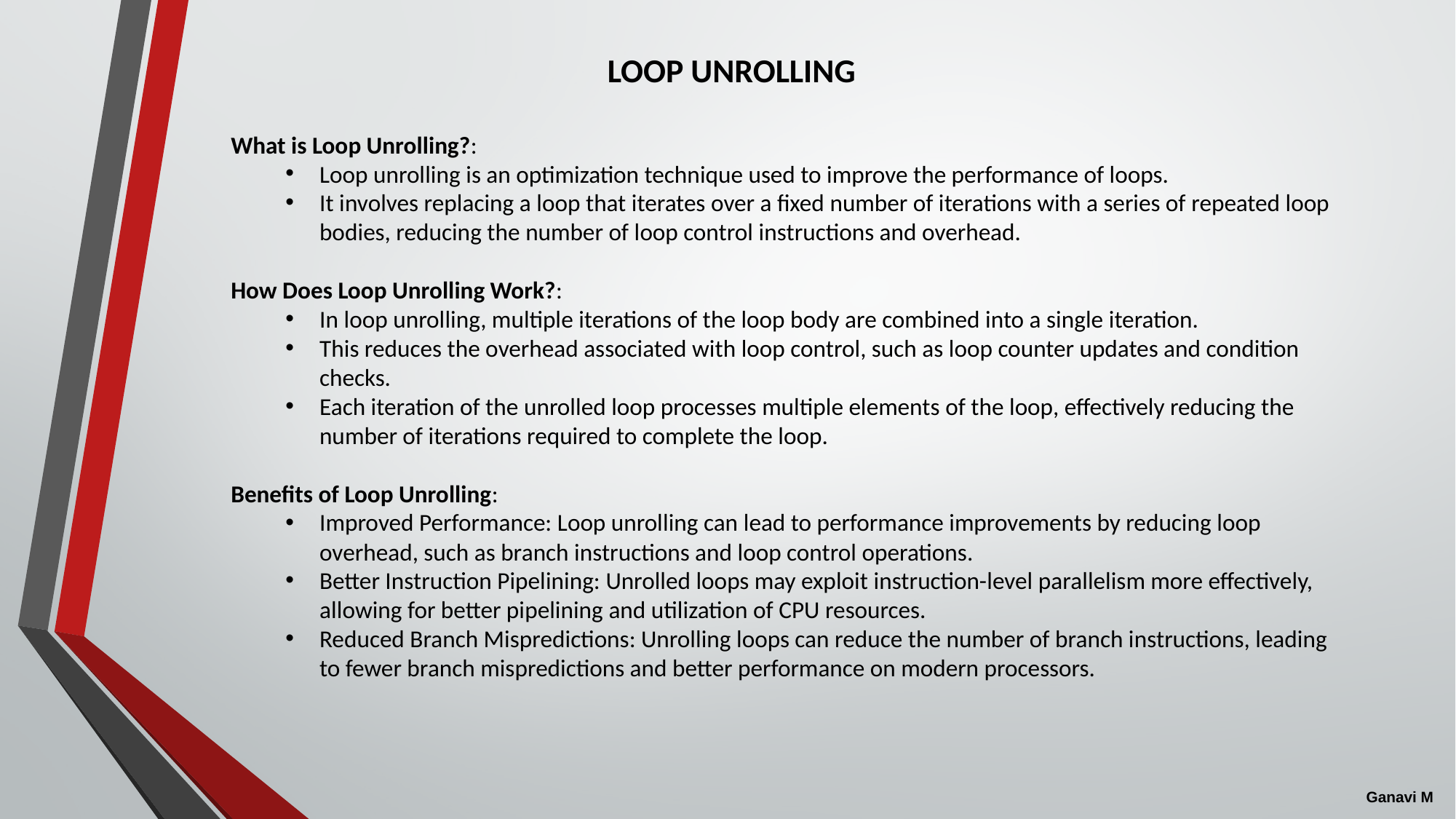

LOOP UNROLLING

What is Loop Unrolling?:
Loop unrolling is an optimization technique used to improve the performance of loops.
It involves replacing a loop that iterates over a fixed number of iterations with a series of repeated loop bodies, reducing the number of loop control instructions and overhead.

How Does Loop Unrolling Work?:
In loop unrolling, multiple iterations of the loop body are combined into a single iteration.
This reduces the overhead associated with loop control, such as loop counter updates and condition checks.
Each iteration of the unrolled loop processes multiple elements of the loop, effectively reducing the number of iterations required to complete the loop.

Benefits of Loop Unrolling:
Improved Performance: Loop unrolling can lead to performance improvements by reducing loop overhead, such as branch instructions and loop control operations.
Better Instruction Pipelining: Unrolled loops may exploit instruction-level parallelism more effectively, allowing for better pipelining and utilization of CPU resources.
Reduced Branch Mispredictions: Unrolling loops can reduce the number of branch instructions, leading to fewer branch mispredictions and better performance on modern processors.

Ganavi M